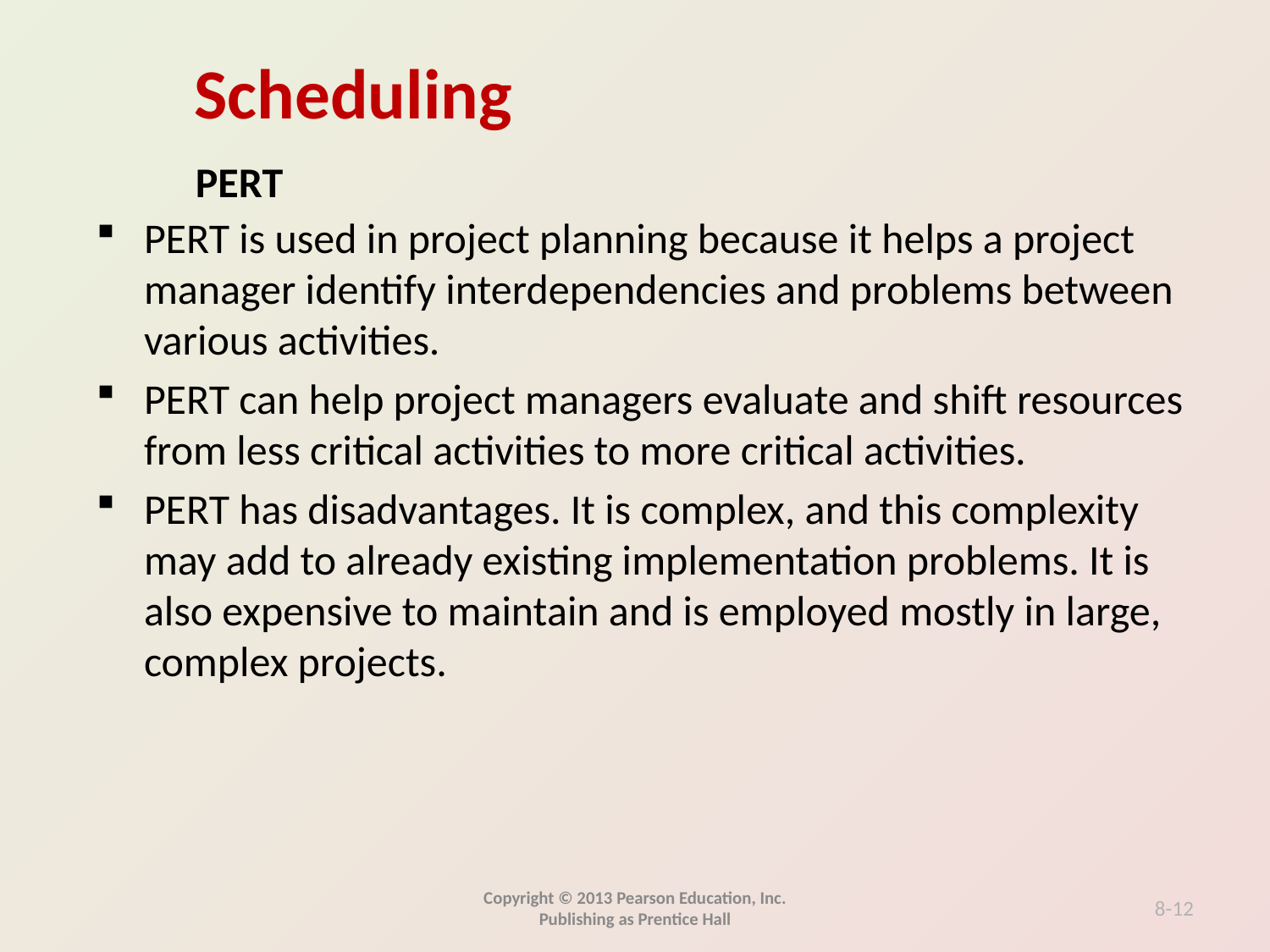

PERT
PERT is used in project planning because it helps a project manager identify interdependencies and problems between various activities.
PERT can help project managers evaluate and shift resources from less critical activities to more critical activities.
PERT has disadvantages. It is complex, and this complexity may add to already existing implementation problems. It is also expensive to maintain and is employed mostly in large, complex projects.

Copyright © 2013 Pearson Education, Inc. Publishing as Prentice Hall
8-12